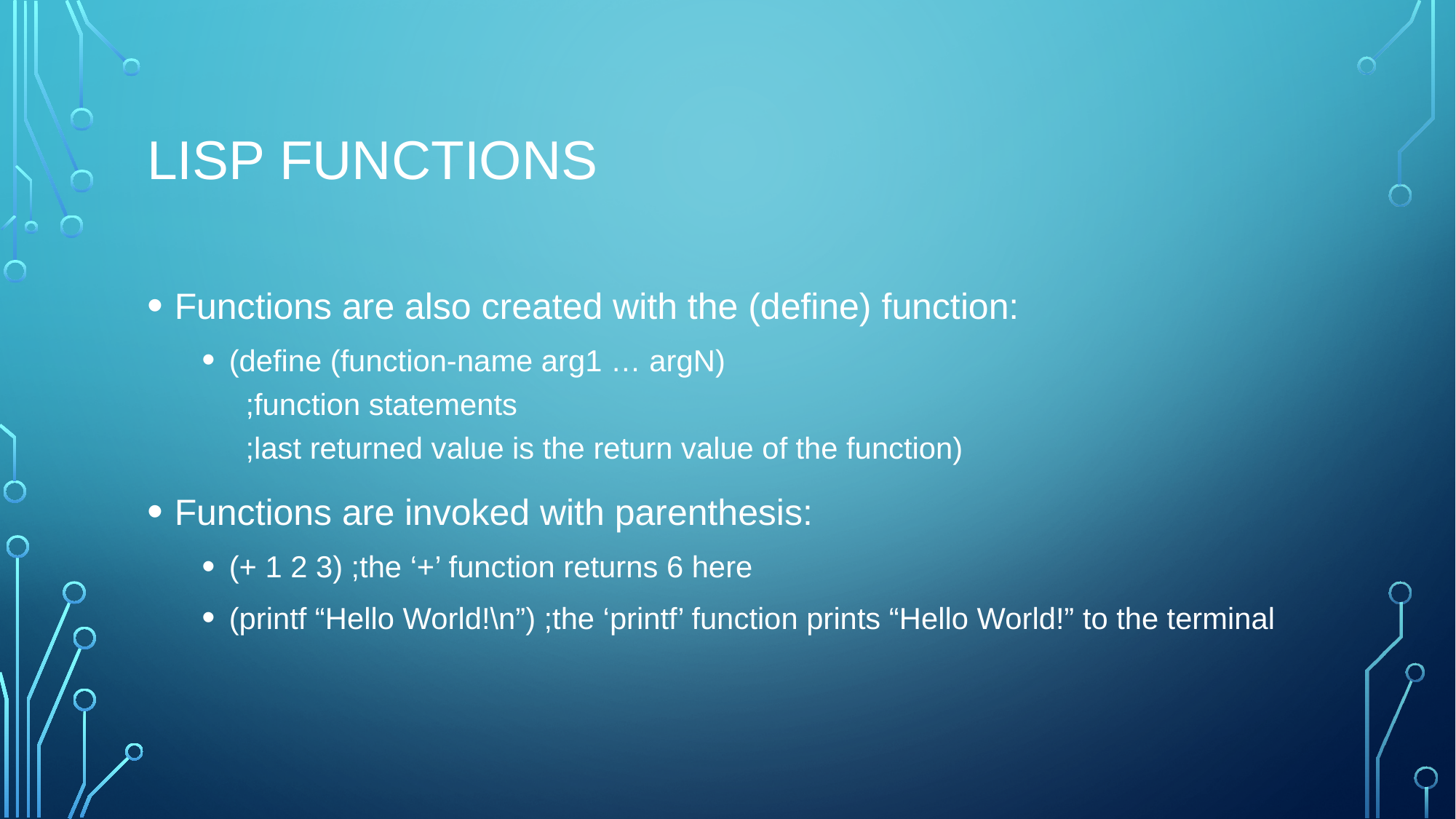

# Lisp Functions
Functions are also created with the (define) function:
(define (function-name arg1 … argN)
  ;function statements
  ;last returned value is the return value of the function)
Functions are invoked with parenthesis:
(+ 1 2 3) ;the ‘+’ function returns 6 here
(printf “Hello World!\n”) ;the ‘printf’ function prints “Hello World!” to the terminal